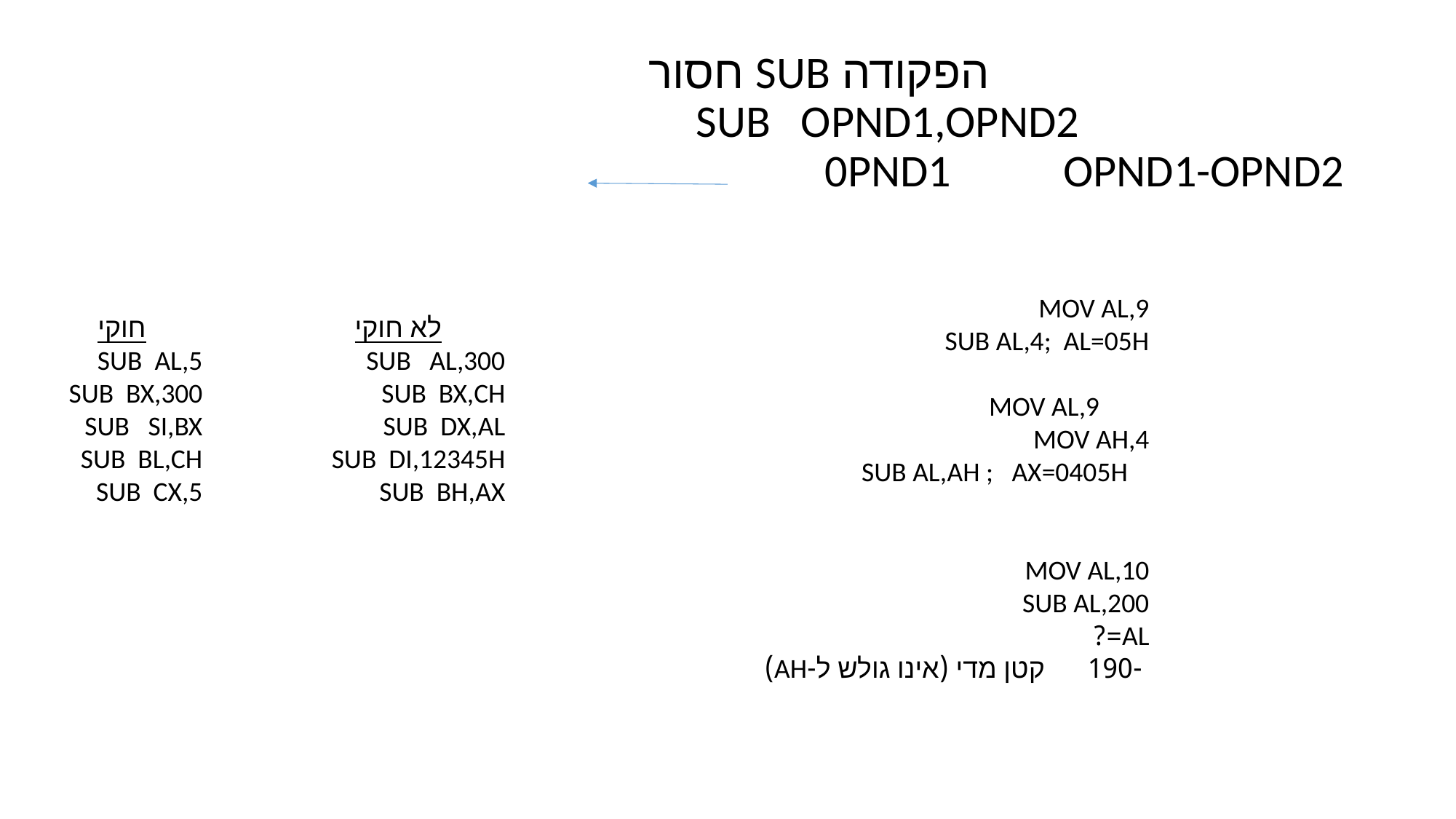

# הפקודה SUB חסור SUB   OPND1,OPND2 0PND1           OPND1-OPND2

MOV AL,9
SUB AL,4;  AL=05H

       MOV AL,9
MOV AH,4
   SUB AL,AH ;   AX=0405H

MOV AL,10
SUB AL,200
AL=?
 -190      קטן מדי (אינו גולש ל-AH)
        חוקי
SUB  AL,5
SUB  BX,300
SUB   SI,BX
SUB  BL,CH
SUB  CX,5
         לא חוקי
SUB   AL,300
SUB  BX,CH
SUB  DX,AL
SUB  DI,12345H
SUB  BH,AX